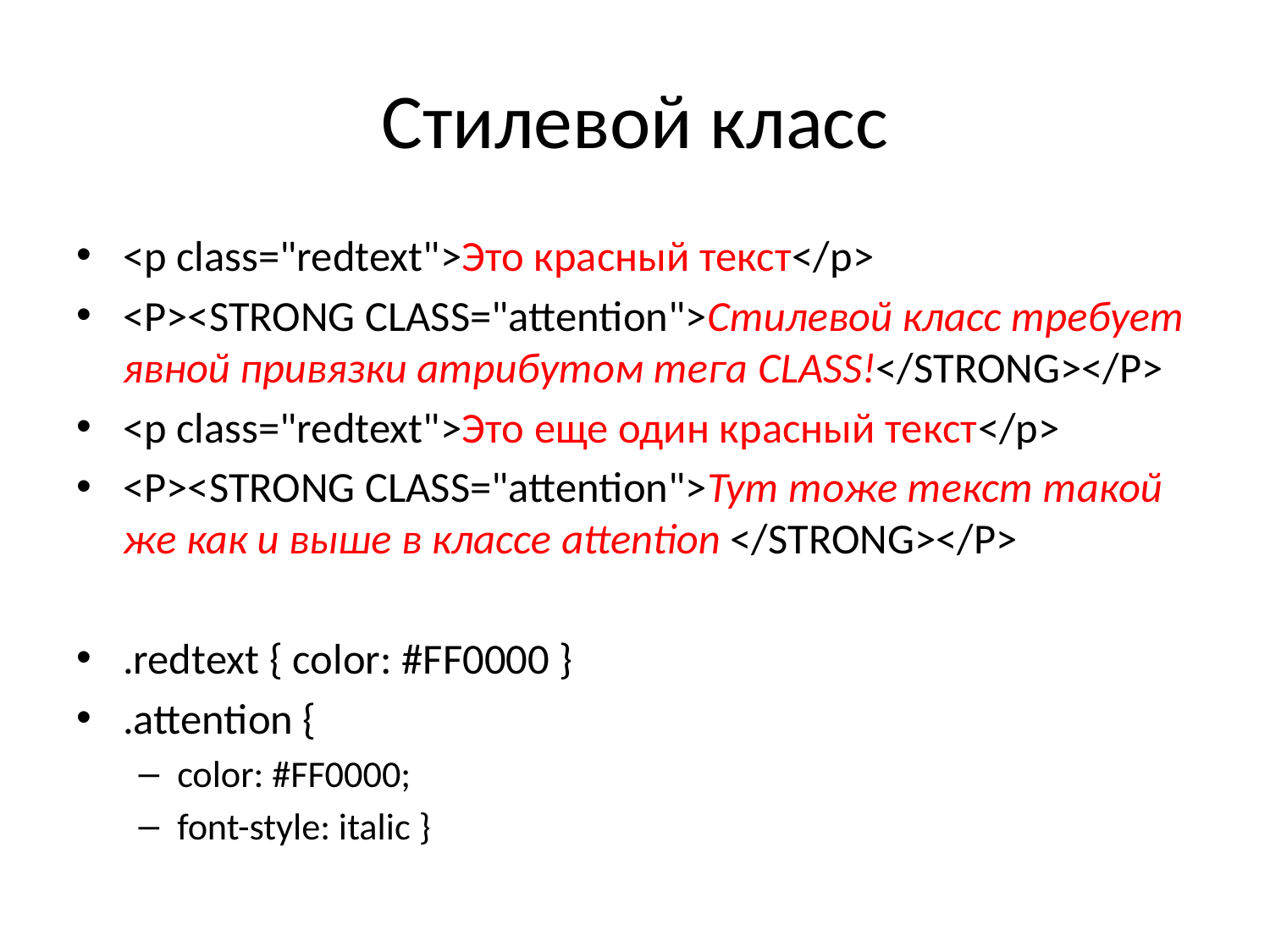

# Стилевой класс
<p class="redtext">Это красный текст</p>
<P><STRONG CLASS="attention">Стилевой класс требует явной привязки атрибутом тега CLASS!</STRONG></P>
<p class="redtext">Это еще один красный текст</p>
<P><STRONG CLASS="attention">Тут тоже текст такой же как и выше в классе attention </STRONG></P>

.redtext { color: #FF0000 }
.attention {
color: #FF0000;
font-style: italic }